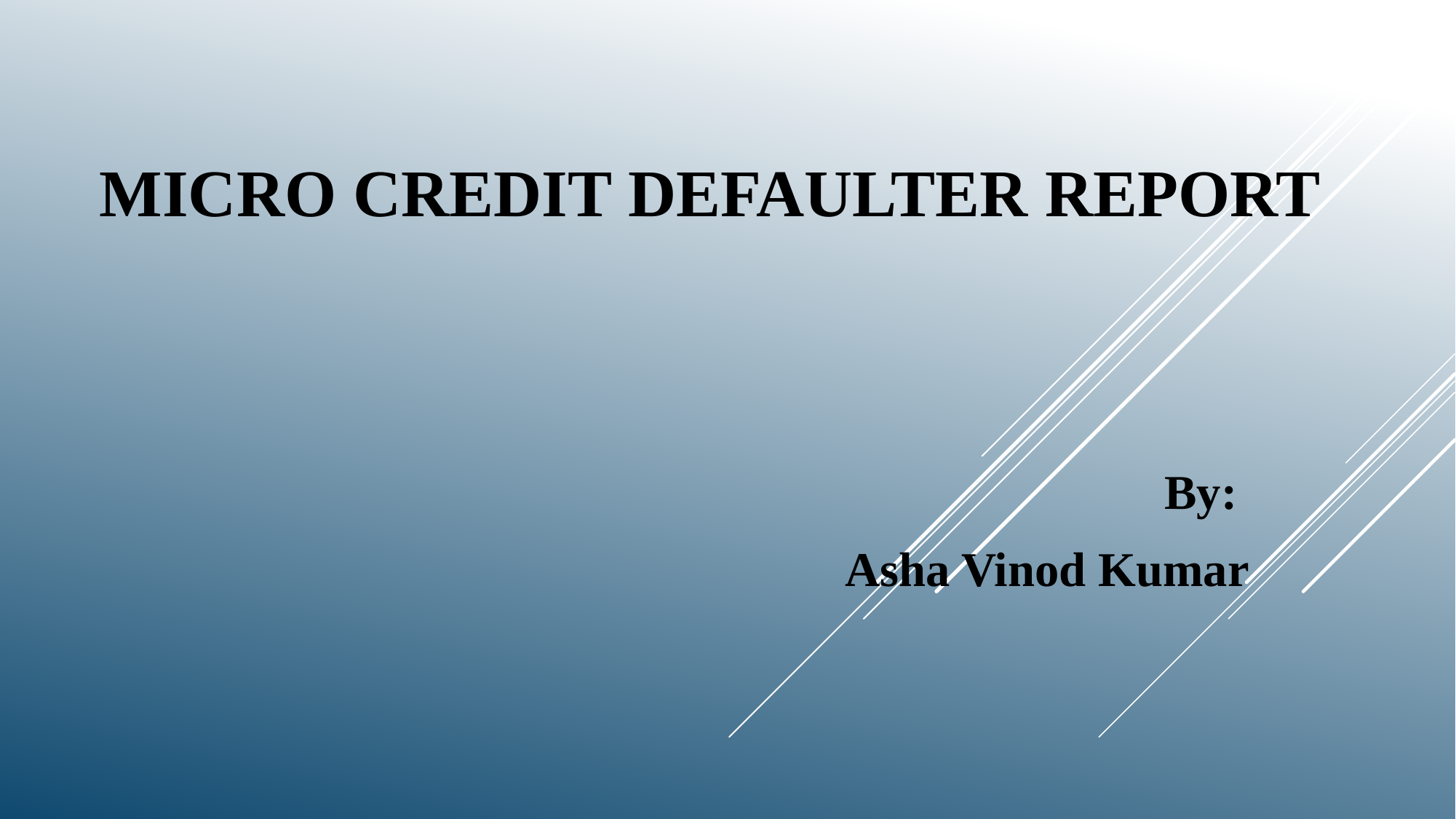

# Micro Credit Defaulter Report
By:
Asha Vinod Kumar